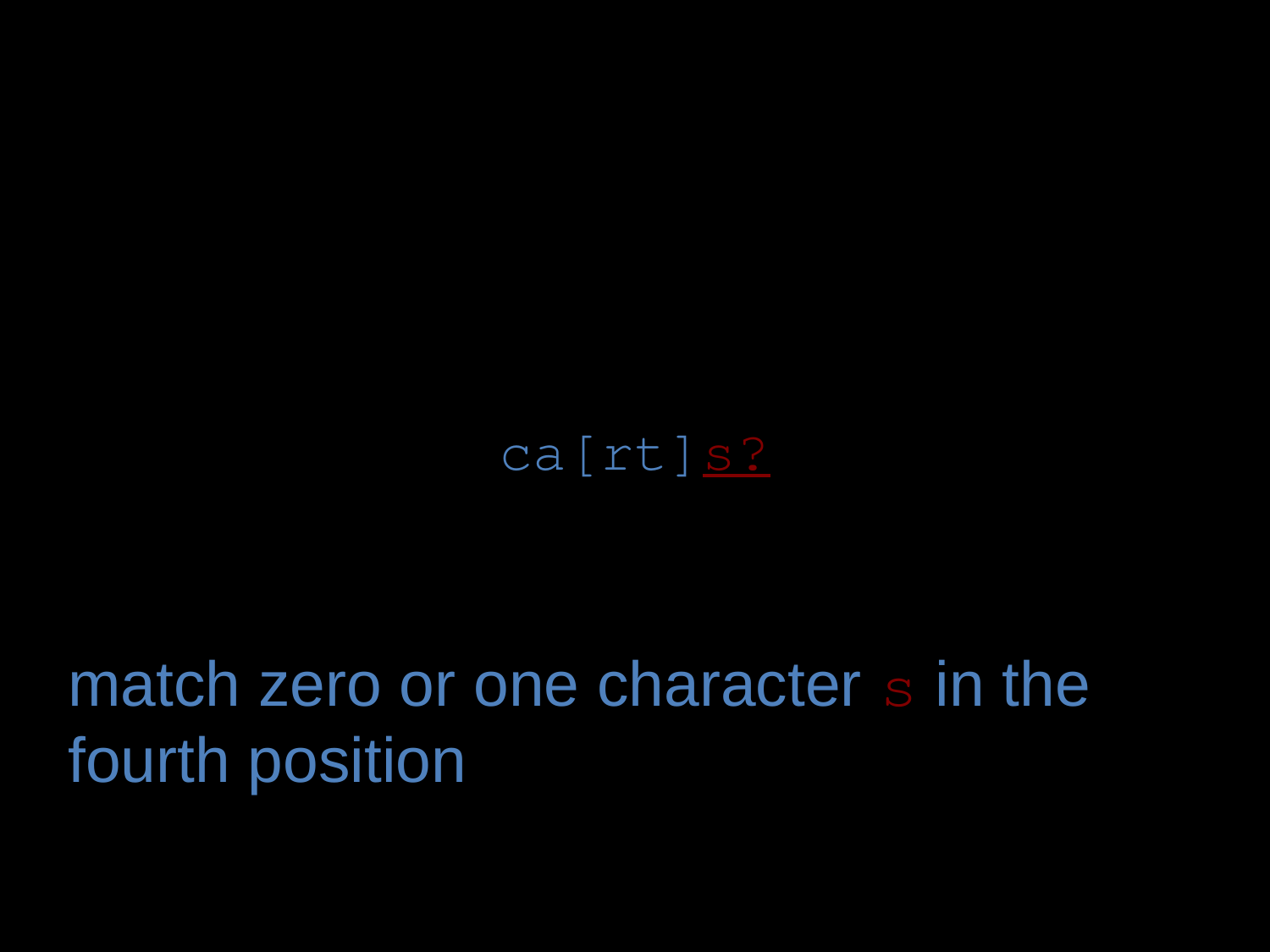

ca[rt]s?
match zero or one character s in the fourth position